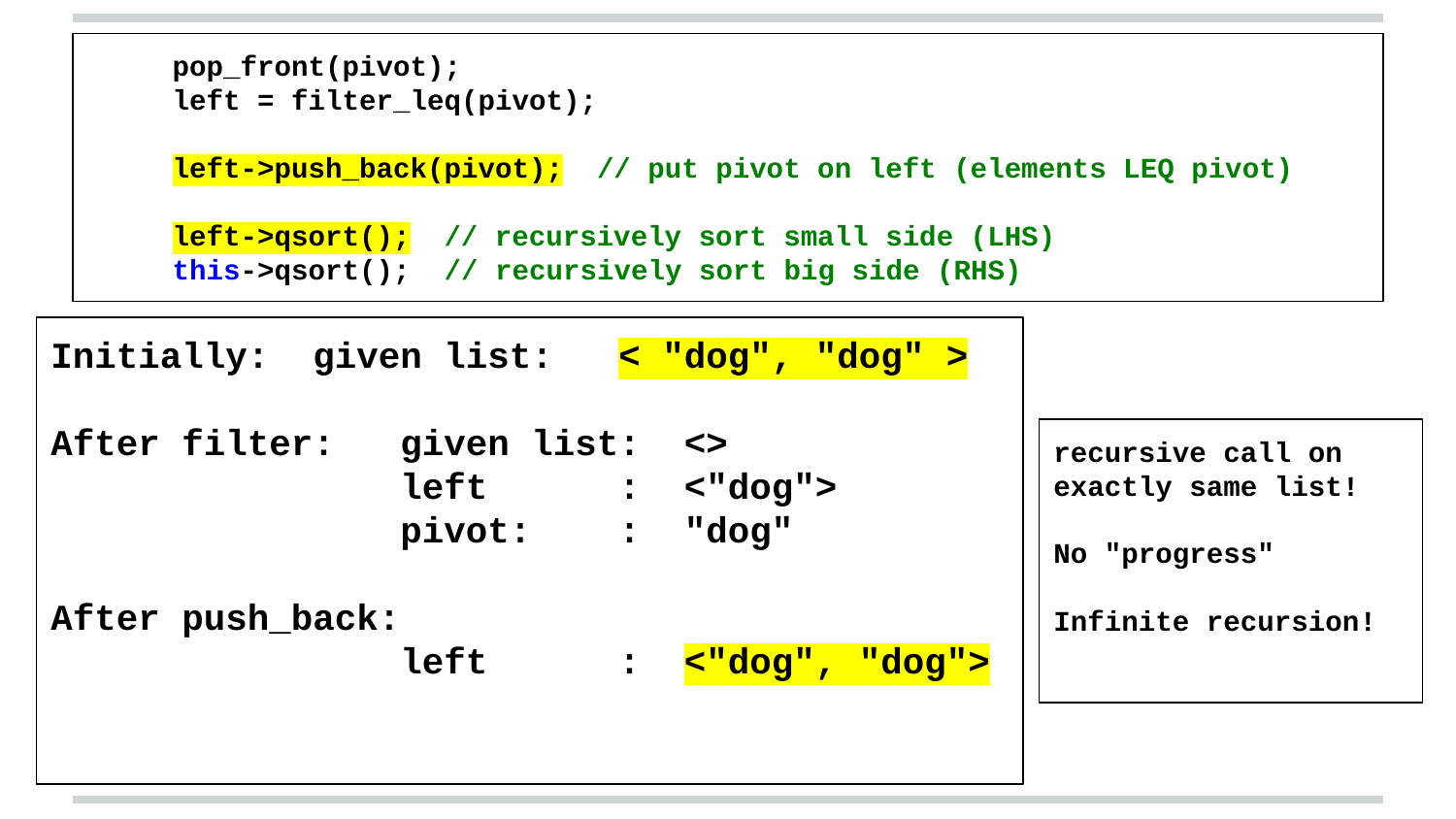

pop_front(pivot);
     left = filter_leq(pivot);

     left->push_back(pivot);  // put pivot on left (elements LEQ pivot)

     left->qsort();  // recursively sort small side (LHS)
     this->qsort();  // recursively sort big side (RHS)
Initially:  given list:   < "dog", "dog" >

After filter:   given list:  <>
                left      :  <"dog">
                pivot:    :  "dog"

After push_back:
                left      :  <"dog", "dog">

recursive call on exactly same list!

No "progress"

Infinite recursion!